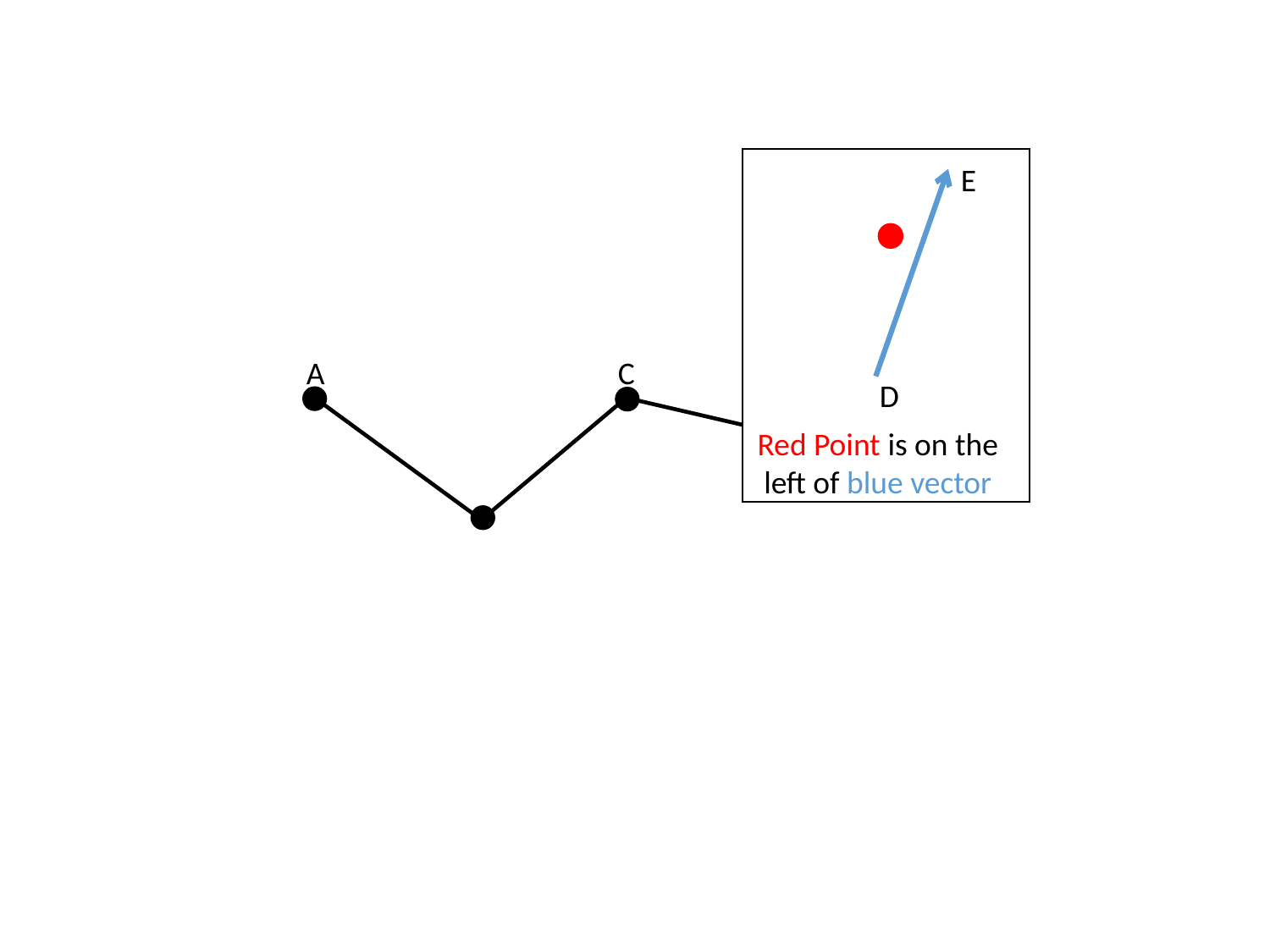

E
E

A
C
D

Red Point is on the left of blue vector

D